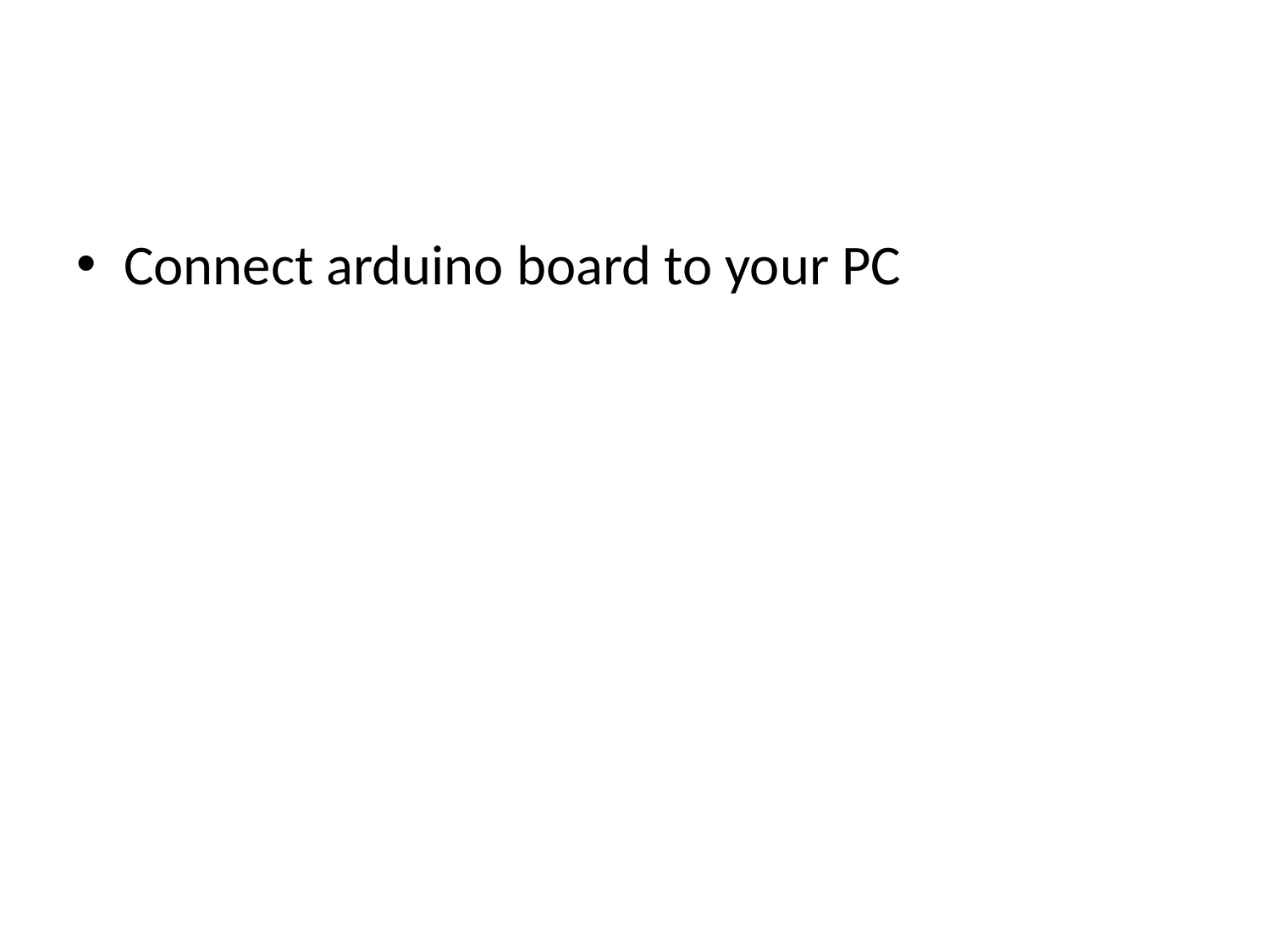

#
Connect arduino board to your PC